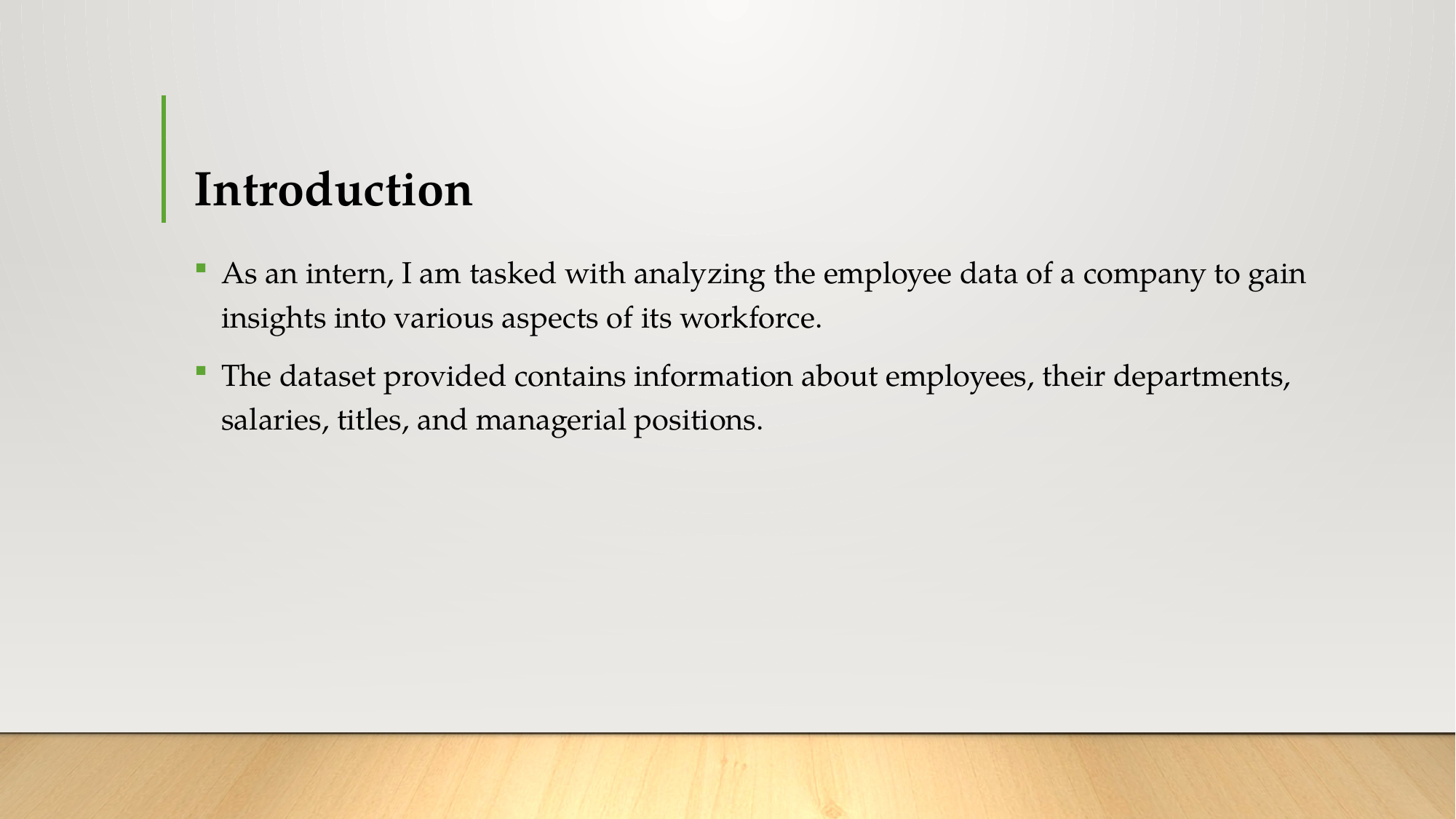

# Introduction
As an intern, I am tasked with analyzing the employee data of a company to gain insights into various aspects of its workforce.
The dataset provided contains information about employees, their departments, salaries, titles, and managerial positions.